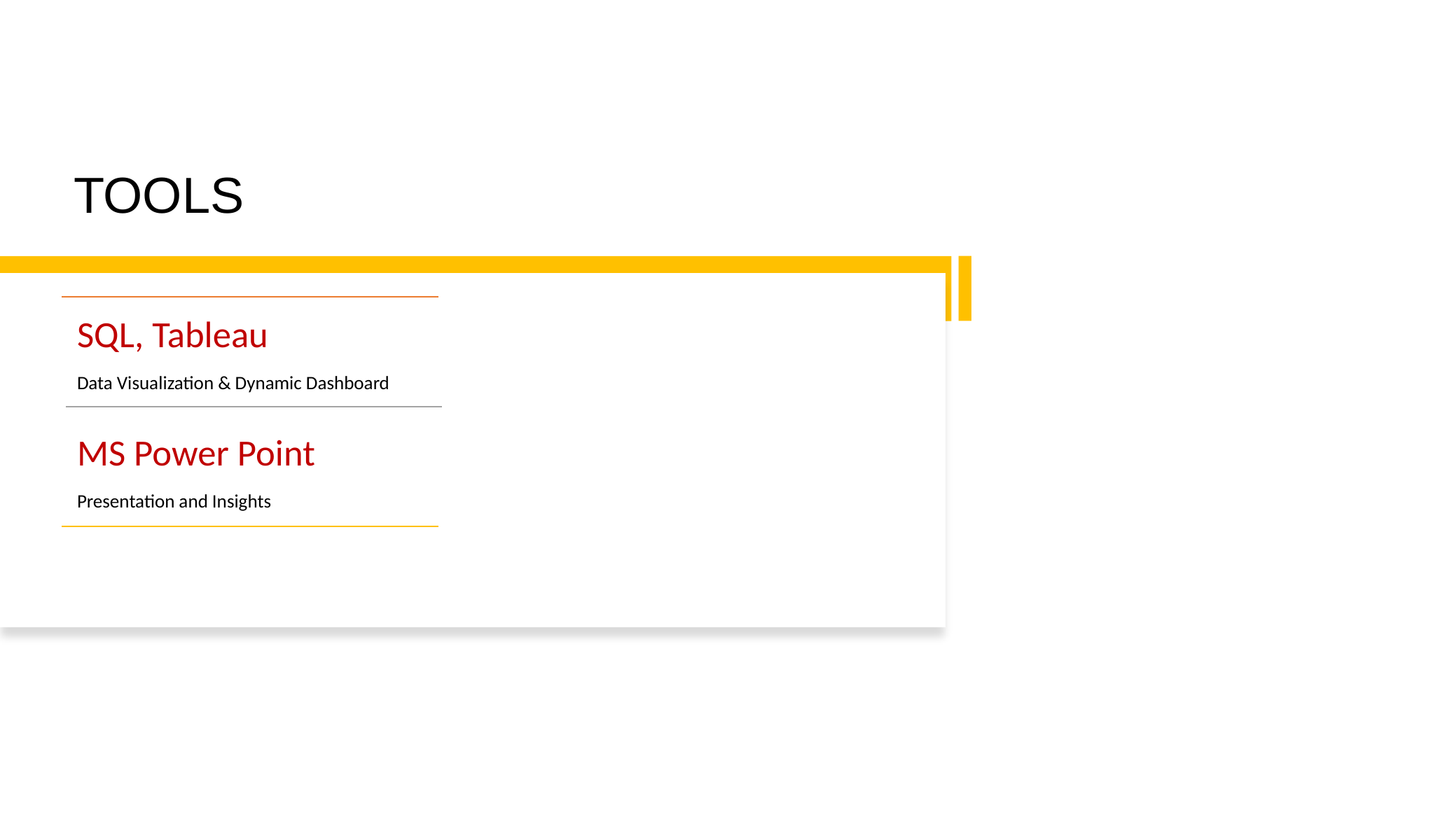

# TOOLS

SQL, Tableau
Data Visualization & Dynamic Dashboard

MS Power Point
Presentation and Insights